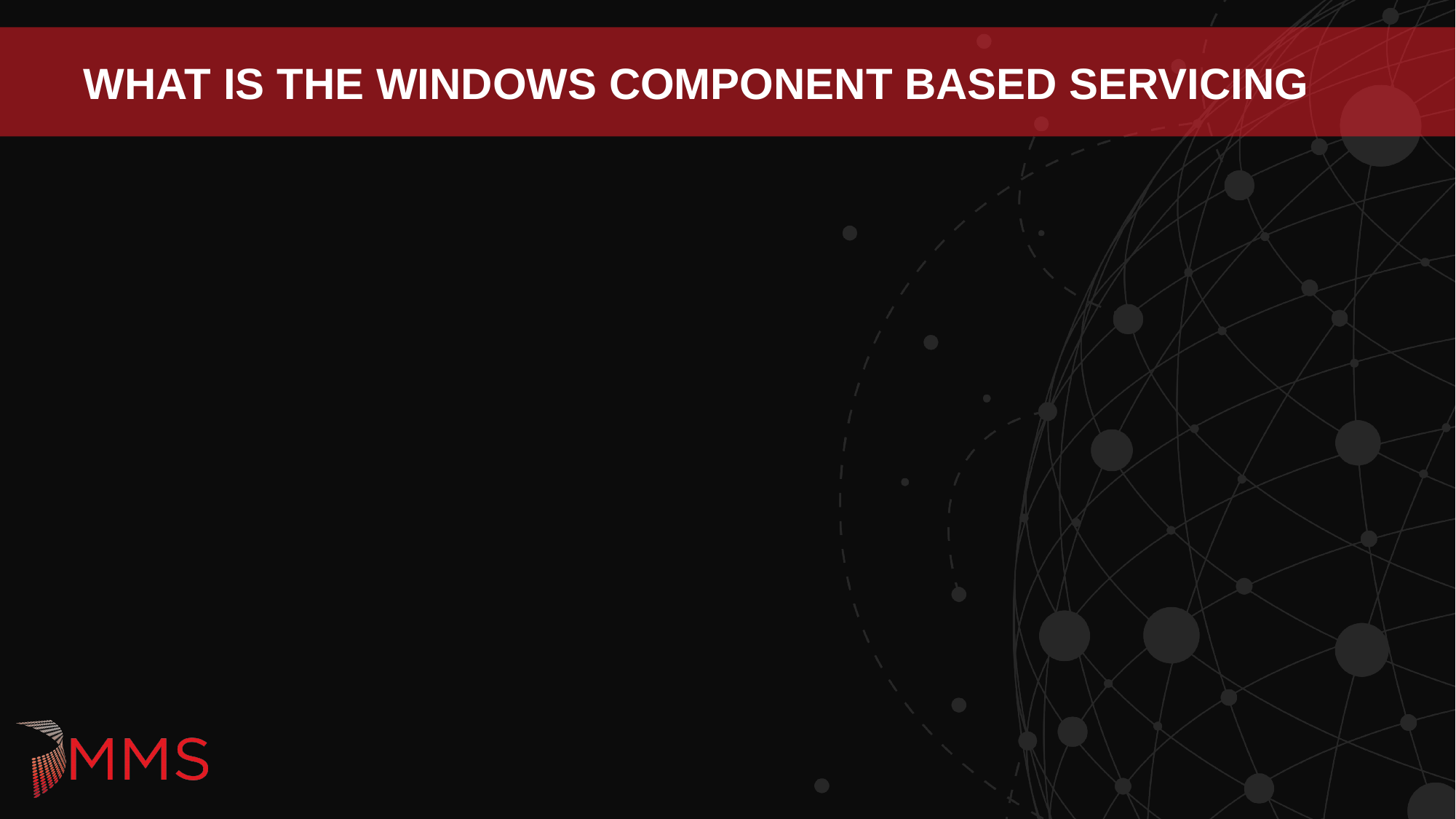

# What is the Windows component based servicing